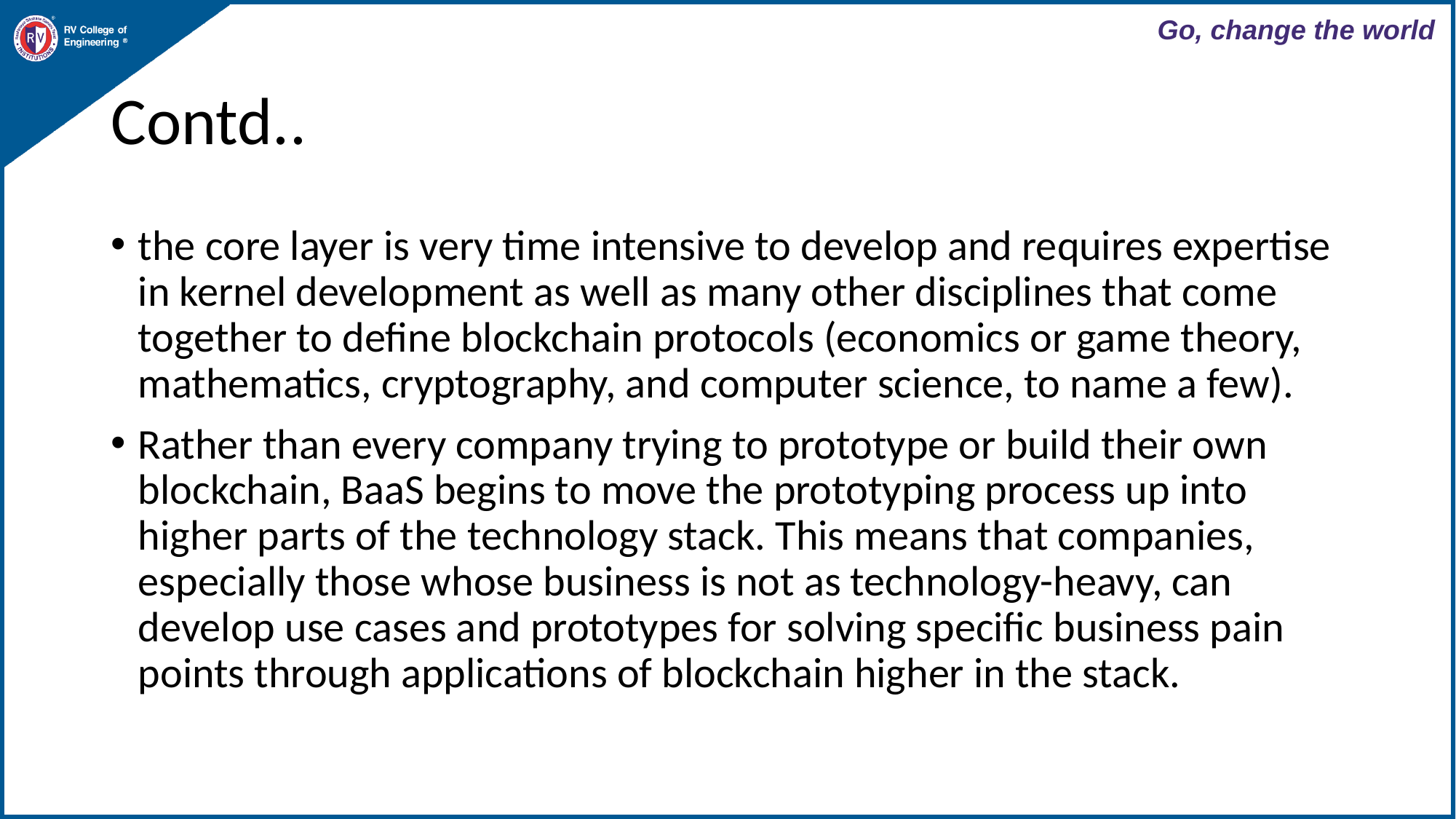

# Contd..
the core layer is very time intensive to develop and requires expertise in kernel development as well as many other disciplines that come together to define blockchain protocols (economics or game theory, mathematics, cryptography, and computer science, to name a few).
Rather than every company trying to prototype or build their own blockchain, BaaS begins to move the prototyping process up into higher parts of the technology stack. This means that companies, especially those whose business is not as technology-heavy, can develop use cases and prototypes for solving specific business pain points through applications of blockchain higher in the stack.